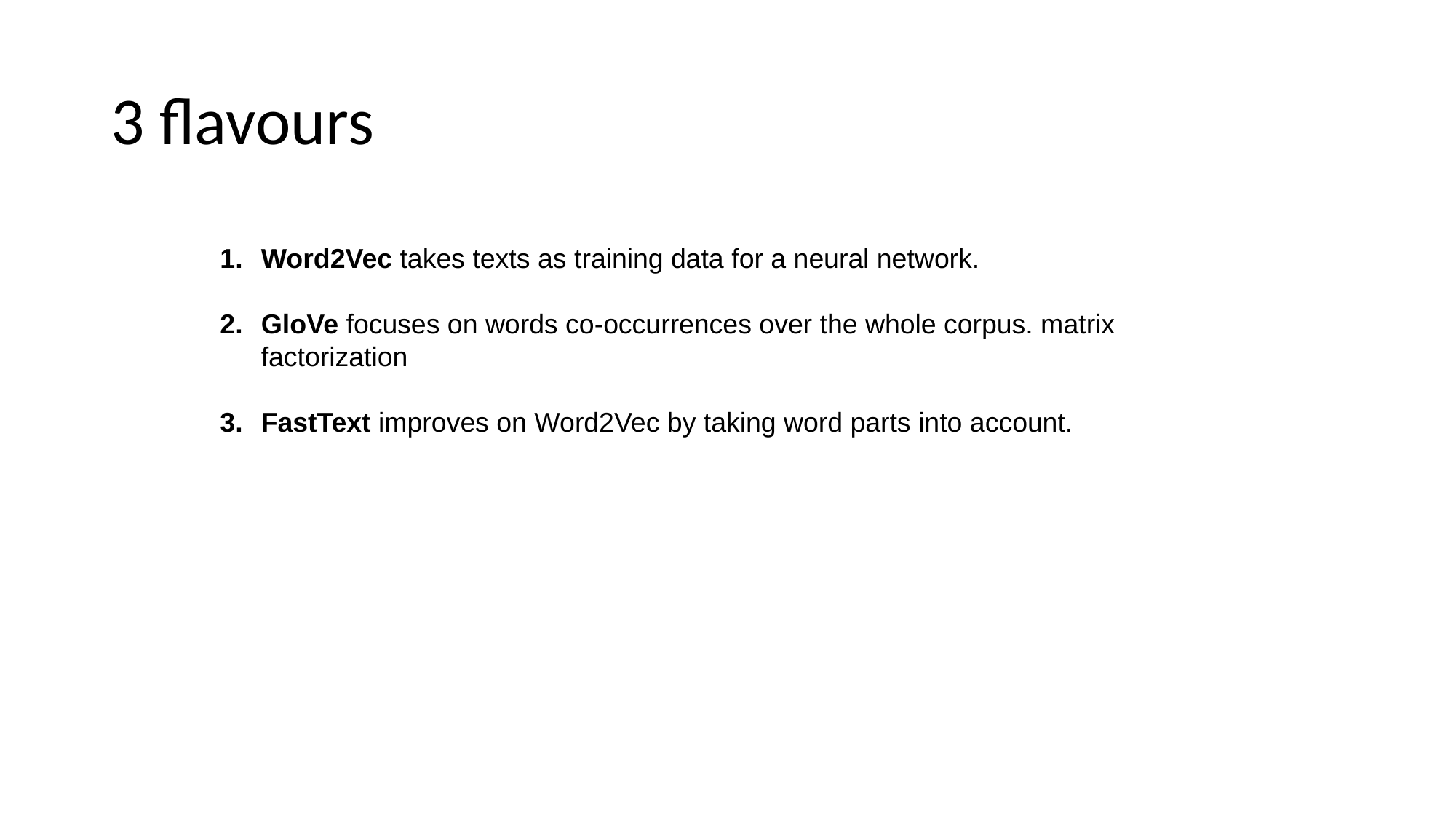

# 3 flavours
Word2Vec takes texts as training data for a neural network.
GloVe focuses on words co-occurrences over the whole corpus. matrix factorization
FastText improves on Word2Vec by taking word parts into account.